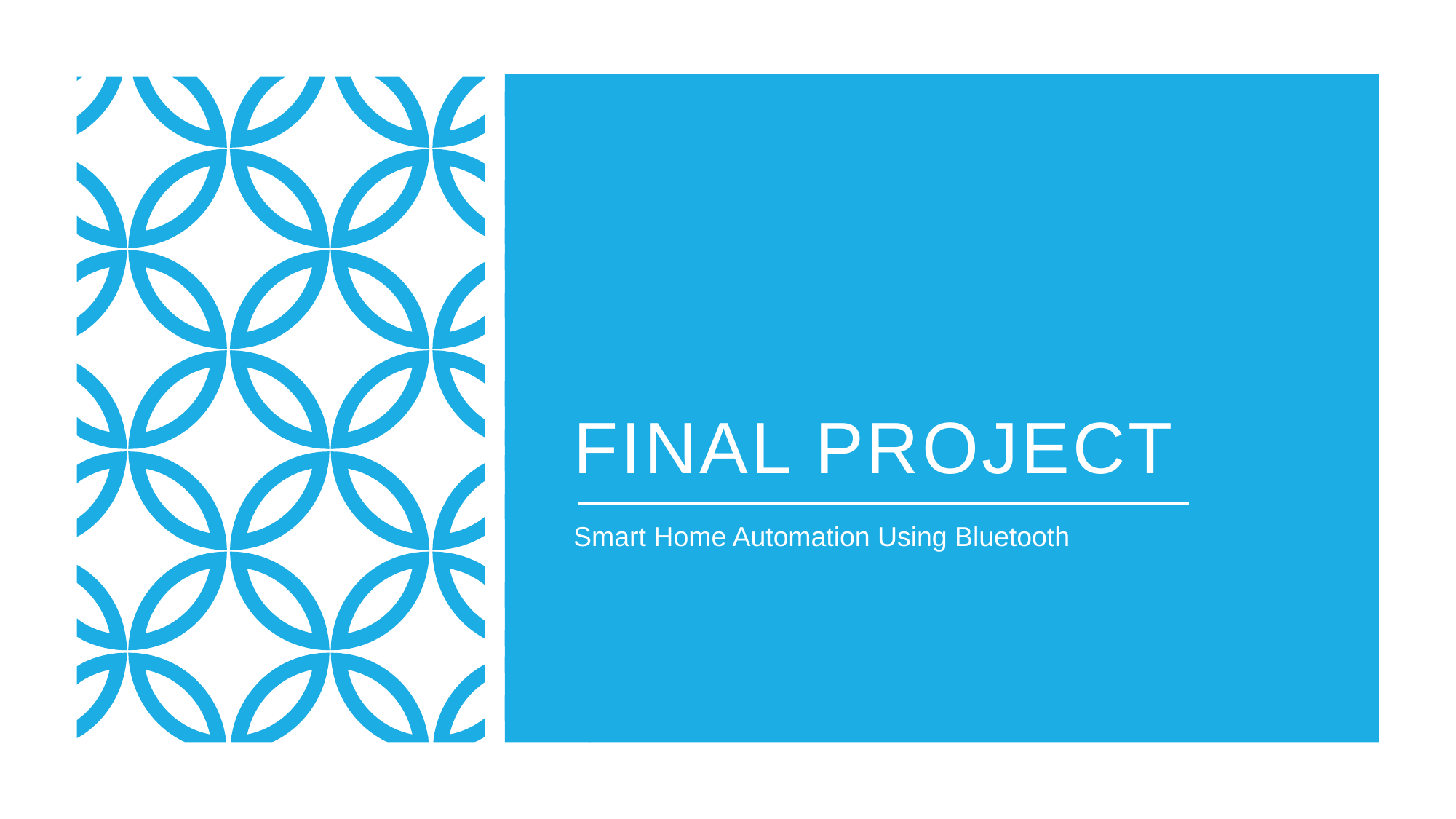

# Final Project

Smart Home Automation Using Bluetooth